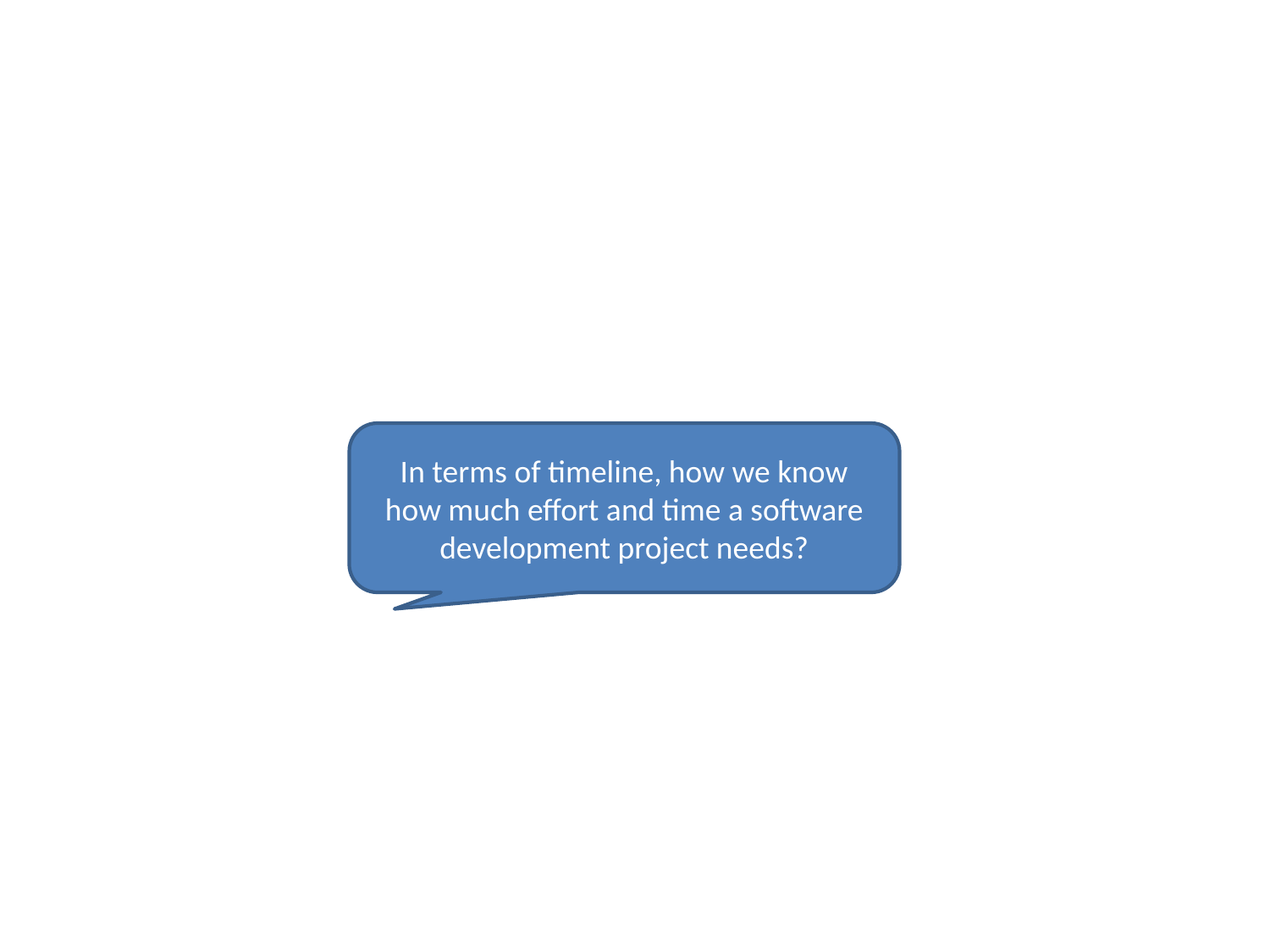

In terms of timeline, how we know how much effort and time a software development project needs?